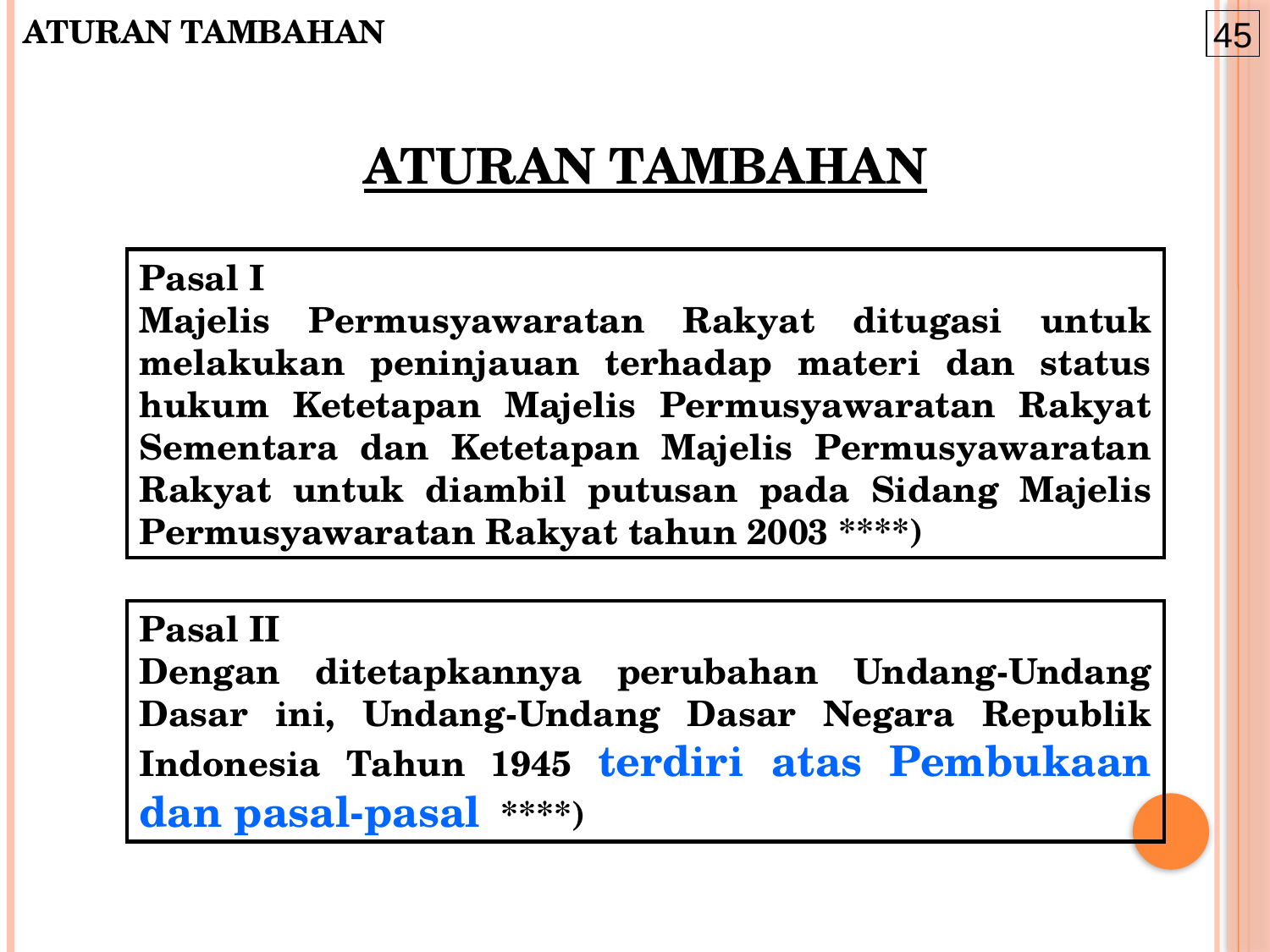

ATURAN TAMBAHAN
45
ATURAN TAMBAHAN
Pasal I
Majelis Permusyawaratan Rakyat ditugasi untuk melakukan peninjauan terhadap materi dan status hukum Ketetapan Majelis Permusyawaratan Rakyat Sementara dan Ketetapan Majelis Permusyawaratan Rakyat untuk diambil putusan pada Sidang Majelis Permusyawaratan Rakyat tahun 2003 ****)
Pasal II
Dengan ditetapkannya perubahan Undang-Undang Dasar ini, Undang-Undang Dasar Negara Republik Indonesia Tahun 1945 terdiri atas Pembukaan dan pasal-pasal  ****)